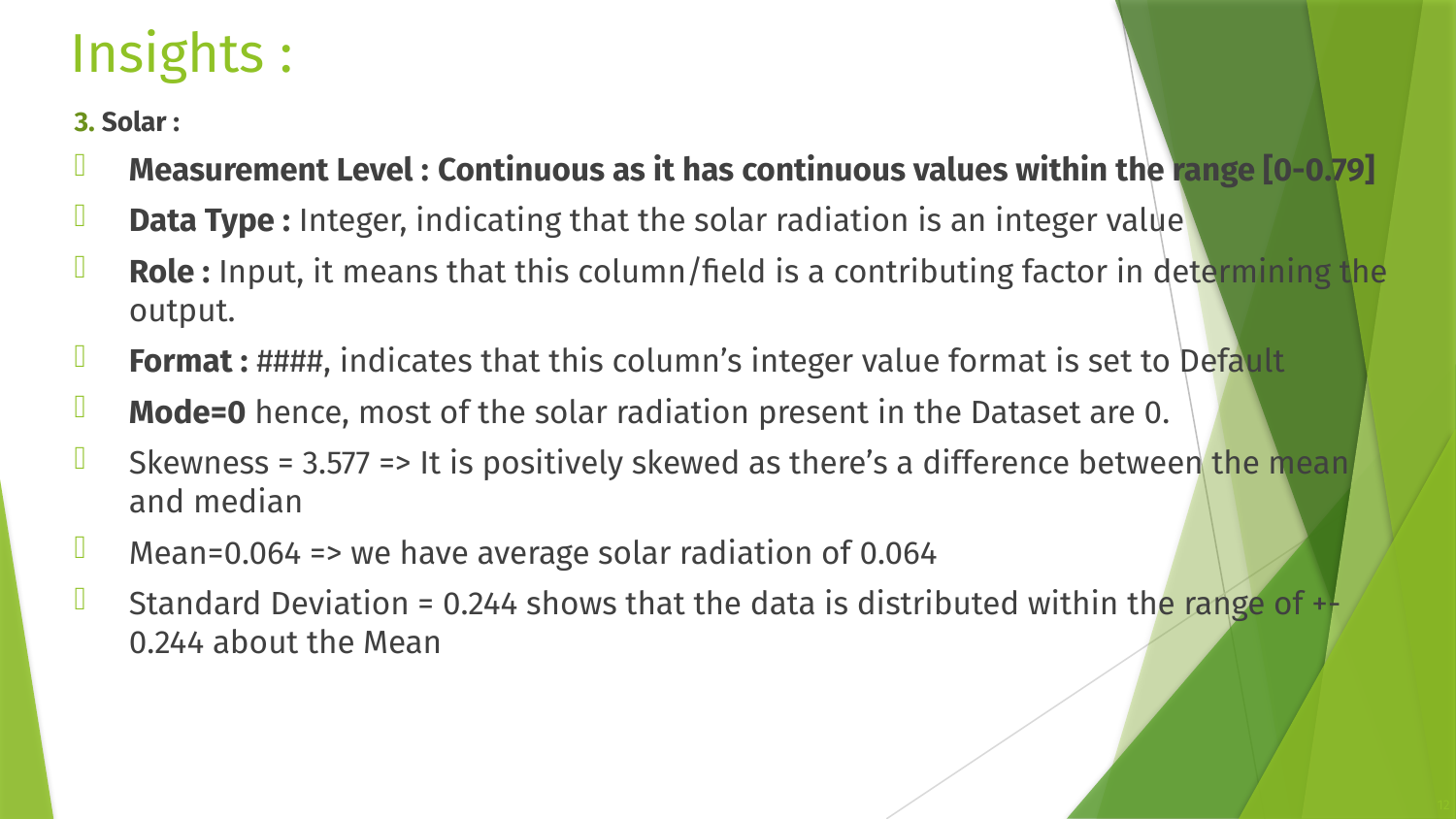

# Insights :
3. Solar :
Measurement Level : Continuous as it has continuous values within the range [0-0.79]
Data Type : Integer, indicating that the solar radiation is an integer value
Role : Input, it means that this column/field is a contributing factor in determining the output.
Format : ####, indicates that this column’s integer value format is set to Default
Mode=0 hence, most of the solar radiation present in the Dataset are 0.
Skewness = 3.577 => It is positively skewed as there’s a difference between the mean and median
Mean=0.064 => we have average solar radiation of 0.064
Standard Deviation = 0.244 shows that the data is distributed within the range of +- 0.244 about the Mean
12